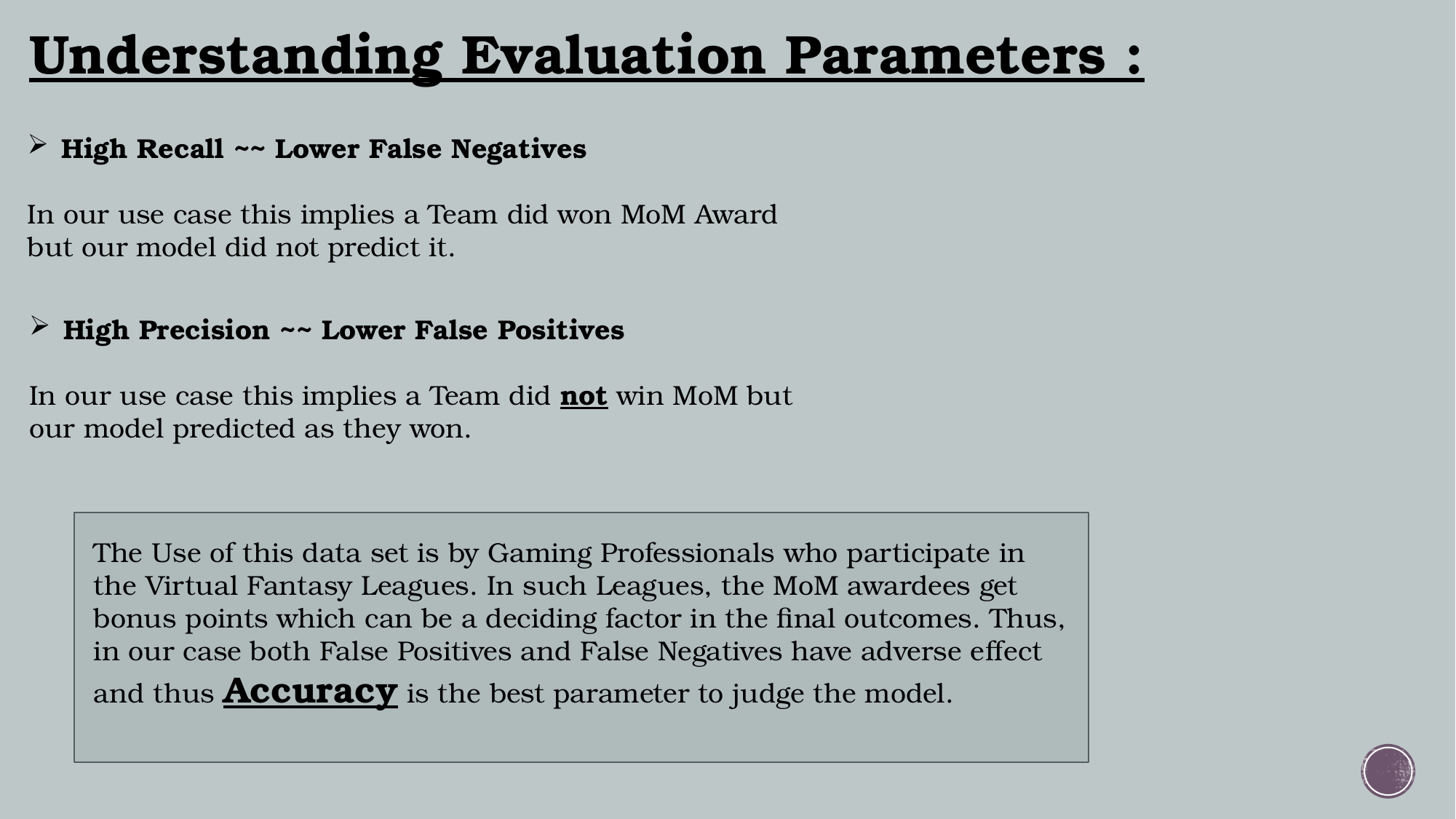

Understanding Evaluation Parameters :
High Recall ~~ Lower False Negatives

In our use case this implies a Team did won MoM Award but our model did not predict it.
High Precision ~~ Lower False Positives

In our use case this implies a Team did not win MoM but our model predicted as they won.

The Use of this data set is by Gaming Professionals who participate in the Virtual Fantasy Leagues. In such Leagues, the MoM awardees get bonus points which can be a deciding factor in the final outcomes. Thus, in our case both False Positives and False Negatives have adverse effect and thus Accuracy is the best parameter to judge the model.